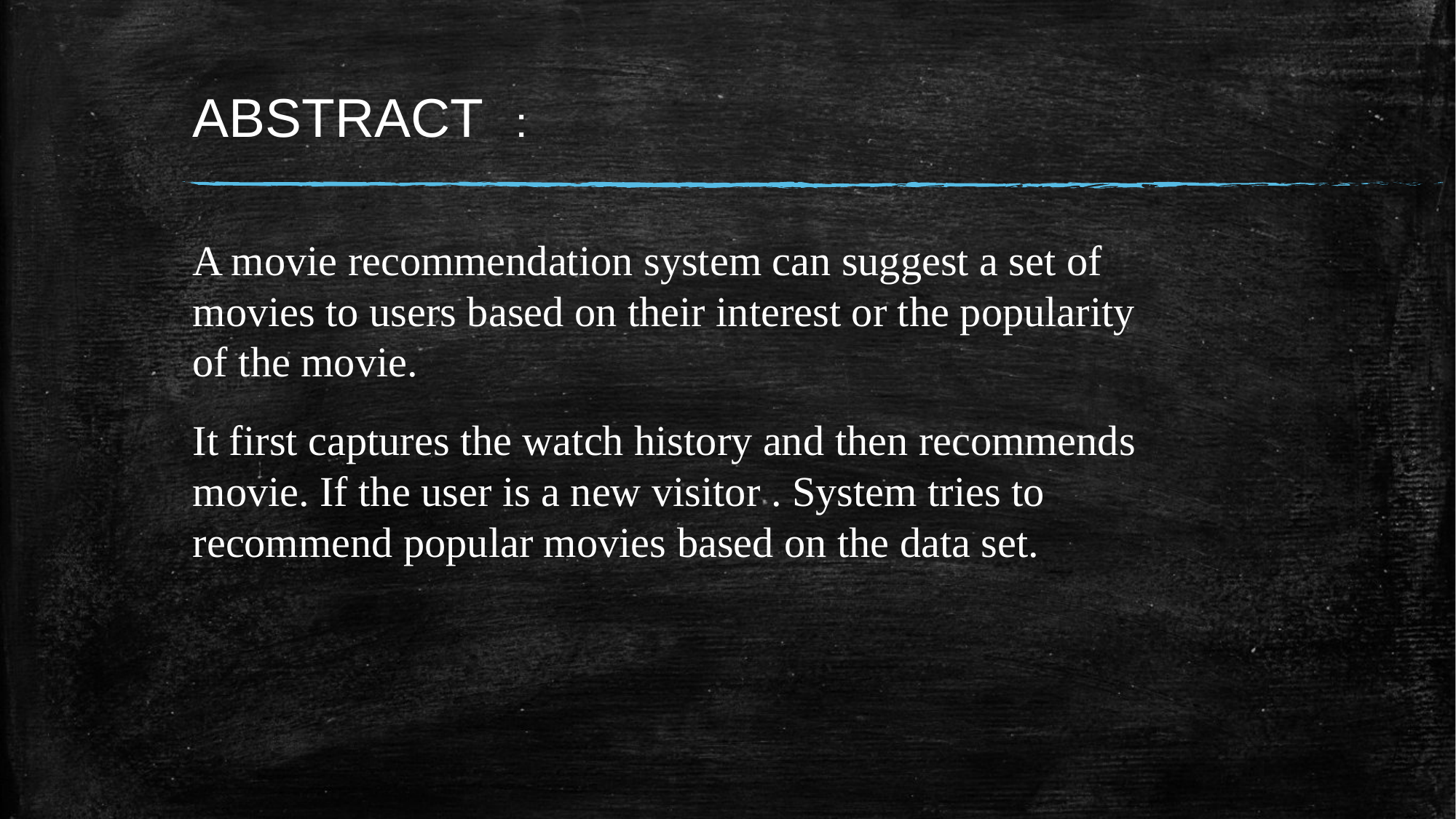

# ABSTRACT :
A movie recommendation system can suggest a set of movies to users based on their interest or the popularity of the movie.
It first captures the watch history and then recommends movie. If the user is a new visitor . System tries to recommend popular movies based on the data set.